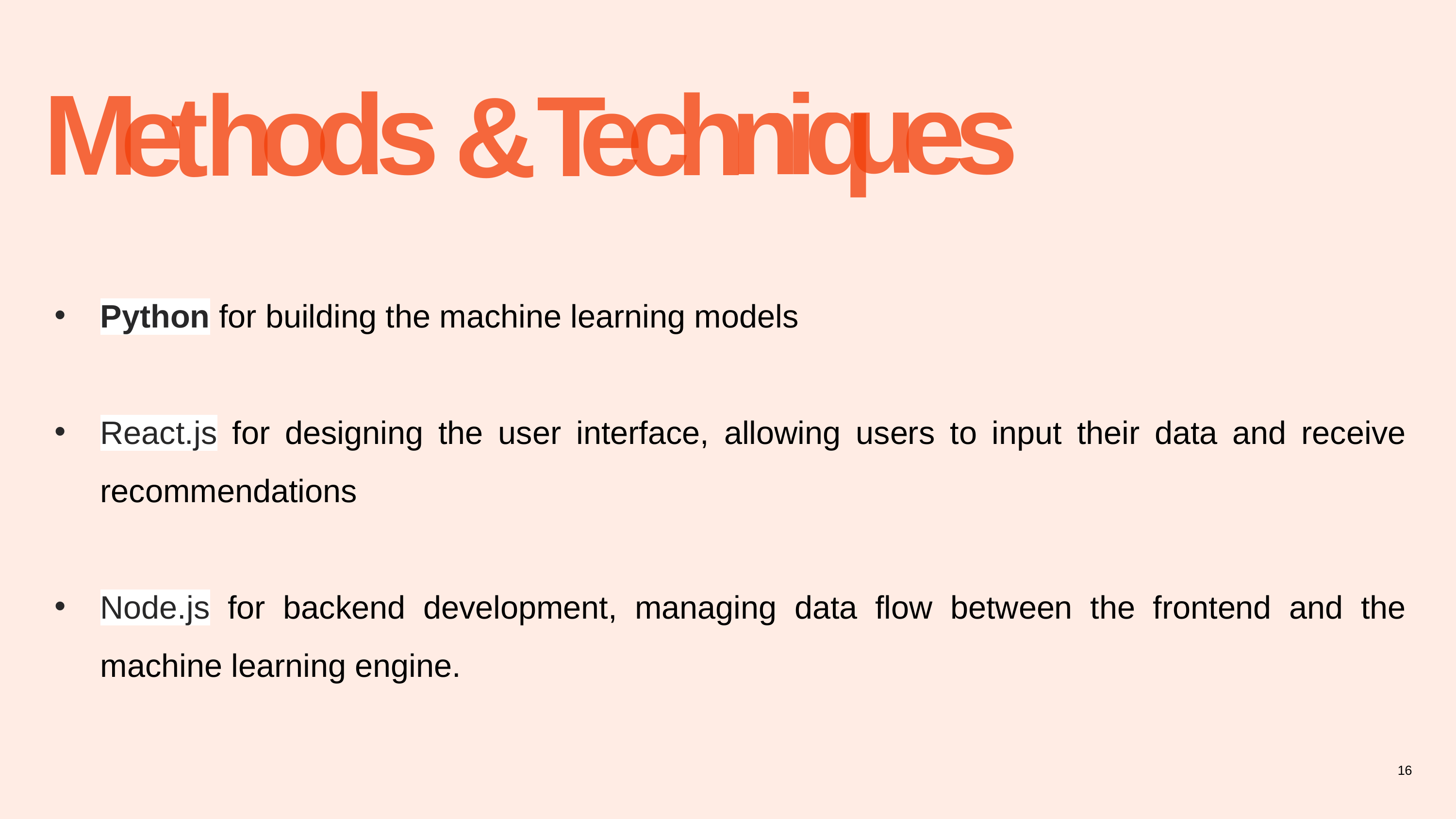

u
q
e
s
d
s
M
o

e
h
t
n
i
c
e
h
T
&
Python for building the machine learning models

React.js for designing the user interface, allowing users to input their data and receive recommendations

Node.js for backend development, managing data flow between the frontend and the machine learning engine.
16